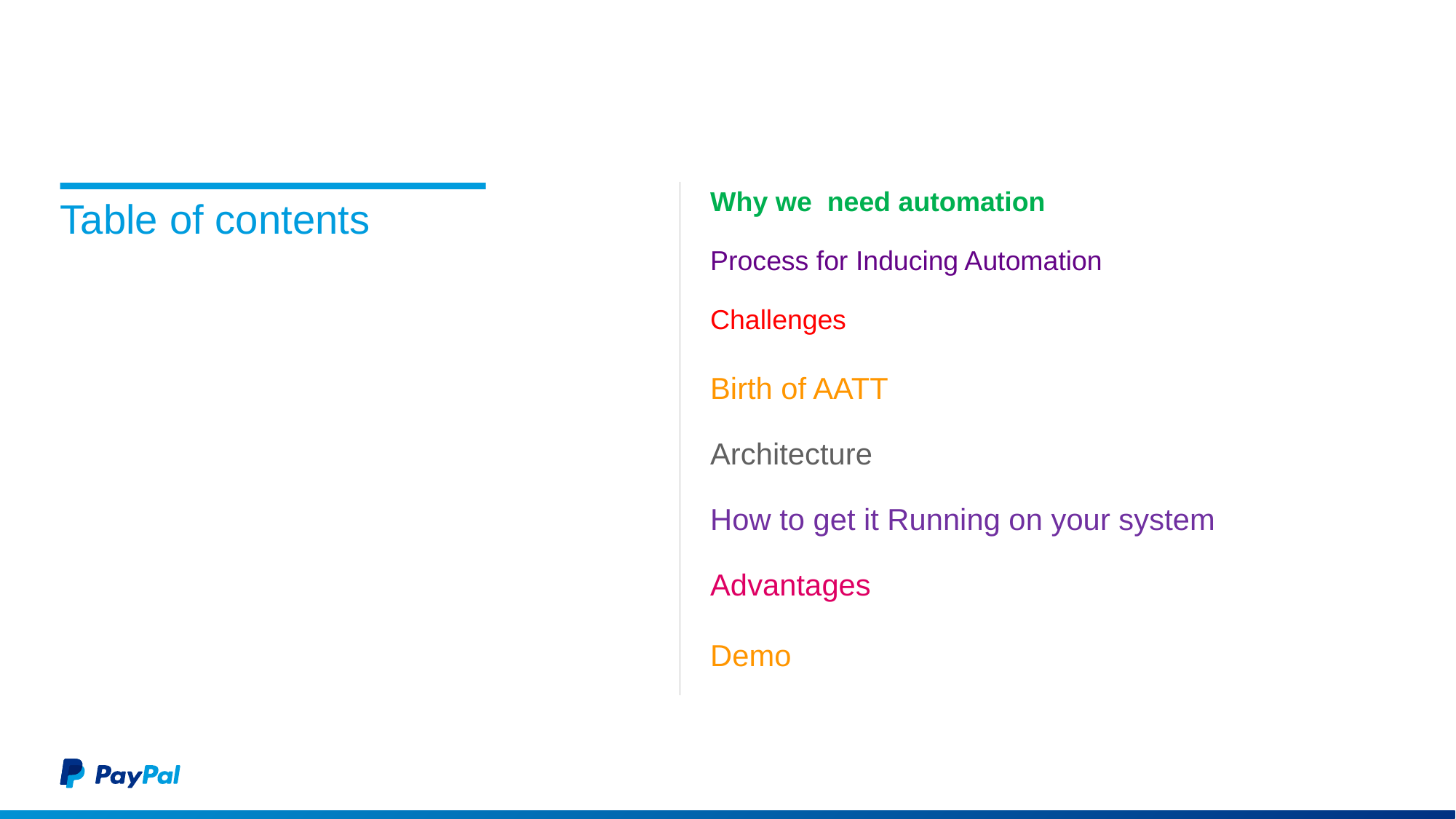

Why we  need automation
Process for Inducing Automation
Challenges
Birth of AATT
Architecture
How to get it Running on your system
Advantages
Demo

# Table of contents